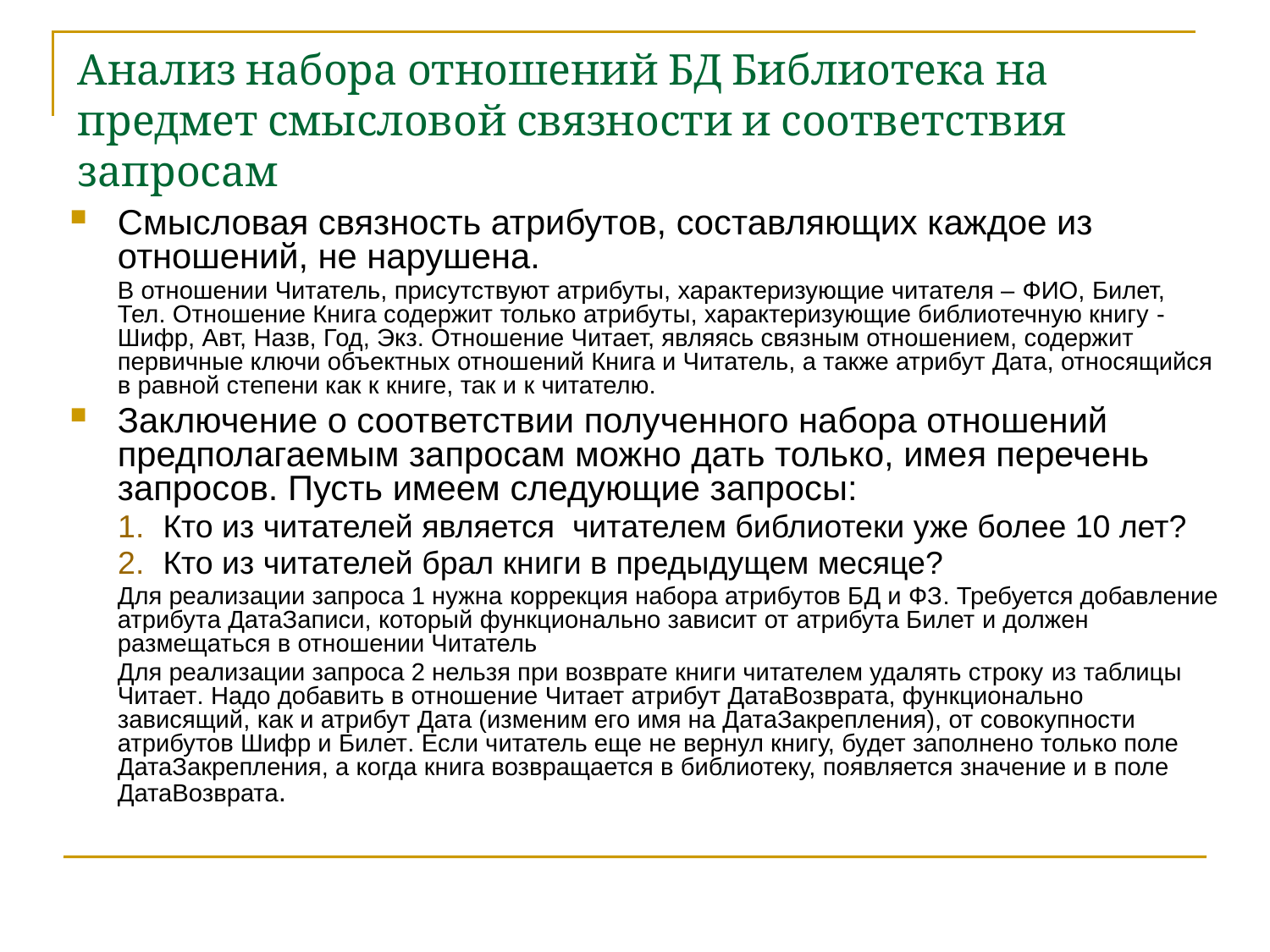

# Анализ набора отношений БД Библиотека на предмет смысловой связности и соответствия запросам
Смысловая связность атрибутов, составляющих каждое из отношений, не нарушена.
	В отношении Читатель, присутствуют атрибуты, характеризующие читателя – ФИО, Билет, Тел. Отношение Книга содержит только атрибуты, характеризующие библиотечную книгу - Шифр, Авт, Назв, Год, Экз. Отношение Читает, являясь связным отношением, содержит первичные ключи объектных отношений Книга и Читатель, а также атрибут Дата, относящийся в равной степени как к книге, так и к читателю.
Заключение о соответствии полученного набора отношений предполагаемым запросам можно дать только, имея перечень запросов. Пусть имеем следующие запросы:
Кто из читателей является  читателем библиотеки уже более 10 лет?
Кто из читателей брал книги в предыдущем месяце?
	Для реализации запроса 1 нужна коррекция набора атрибутов БД и ФЗ. Требуется добавление атрибута ДатаЗаписи, который функционально зависит от атрибута Билет и должен размещаться в отношении Читатель
	Для реализации запроса 2 нельзя при возврате книги читателем удалять строку из таблицы Читает. Надо добавить в отношение Читает атрибут ДатаВозврата, функционально зависящий, как и атрибут Дата (изменим его имя на ДатаЗакрепления), от совокупности атрибутов Шифр и Билет. Если читатель еще не вернул книгу, будет заполнено только поле ДатаЗакрепления, а когда книга возвращается в библиотеку, появляется значение и в поле ДатаВозврата.